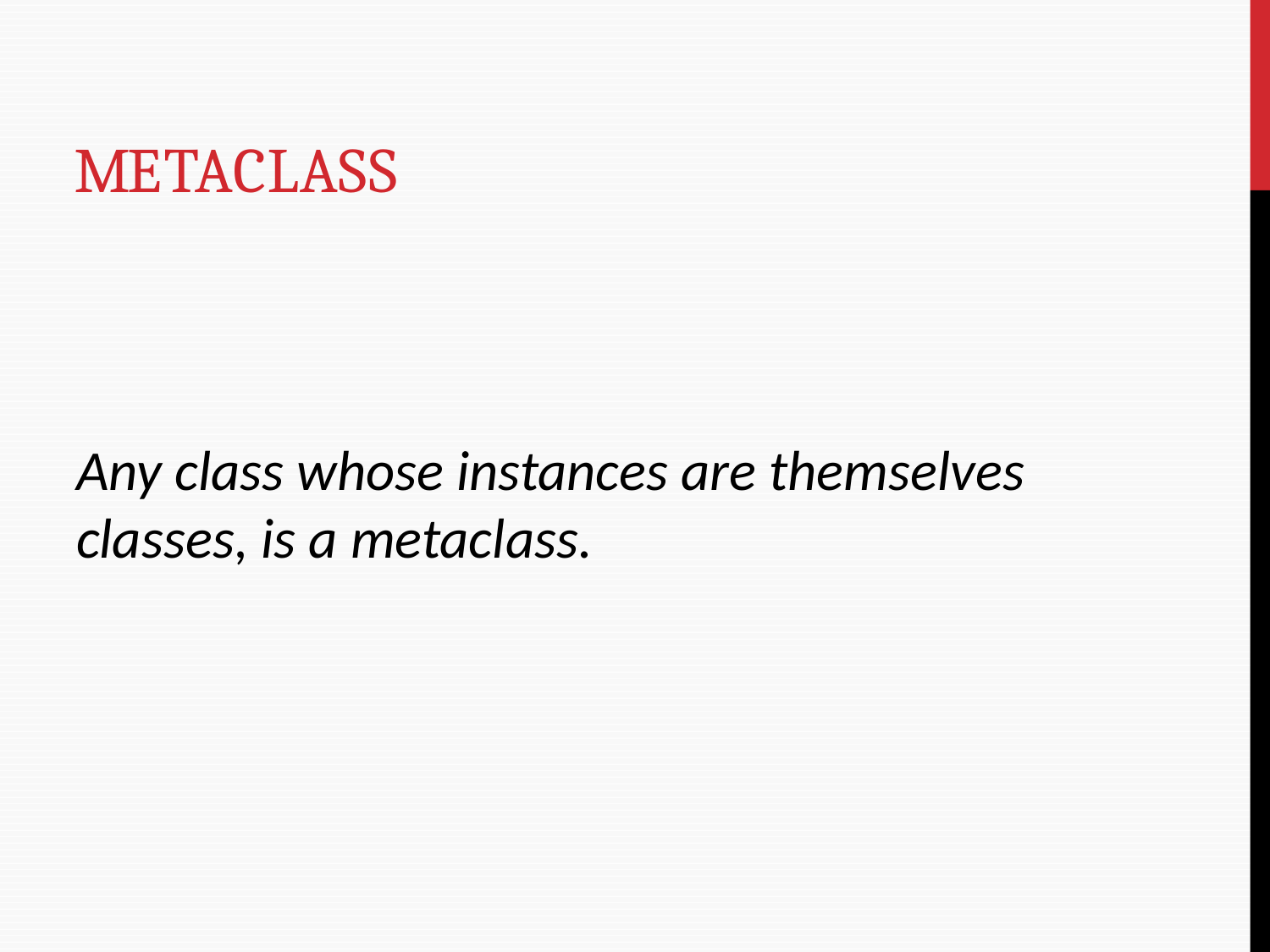

# Metaclass

Any class whose instances are themselves classes, is a metaclass.